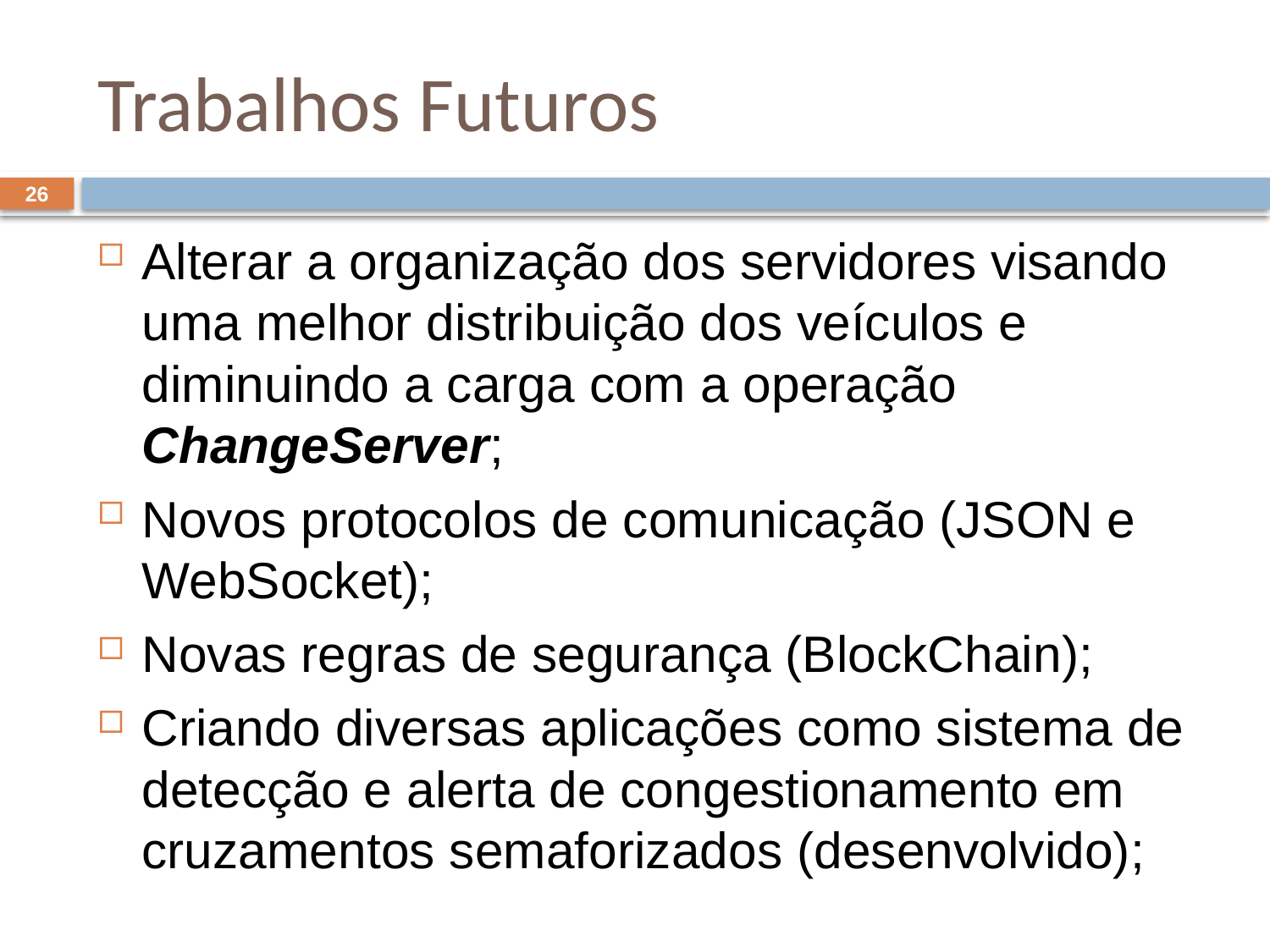

# Trabalhos Futuros
26
Alterar a organização dos servidores visando uma melhor distribuição dos veículos e diminuindo a carga com a operação ChangeServer;
Novos protocolos de comunicação (JSON e WebSocket);
Novas regras de segurança (BlockChain);
Criando diversas aplicações como sistema de detecção e alerta de congestionamento em cruzamentos semaforizados (desenvolvido);